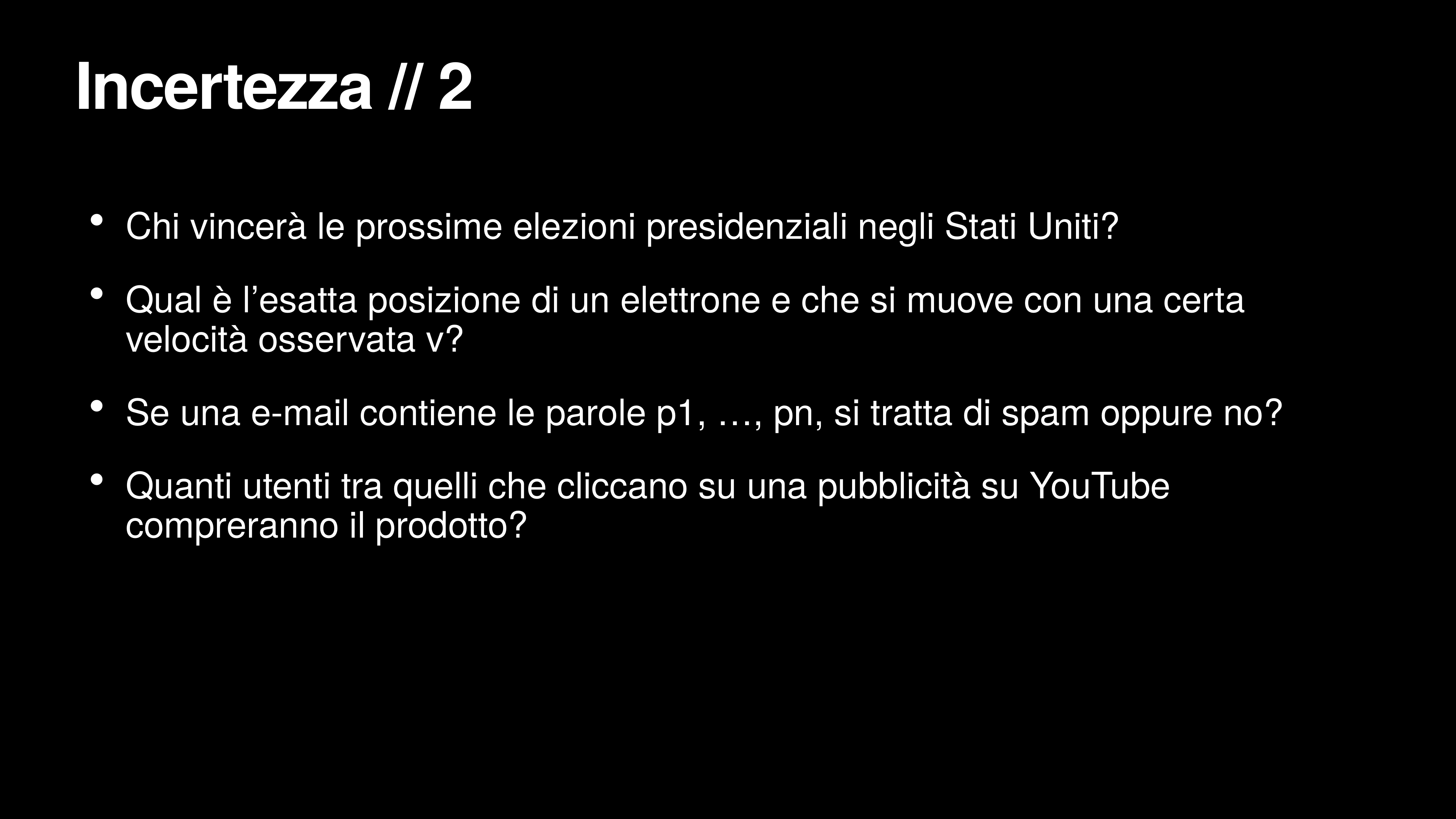

# Incertezza // 2
Chi vincerà le prossime elezioni presidenziali negli Stati Uniti?
Qual è l’esatta posizione di un elettrone e che si muove con una certa velocità osservata v?
Se una e-mail contiene le parole p1, …, pn, si tratta di spam oppure no?
Quanti utenti tra quelli che cliccano su una pubblicità su YouTube compreranno il prodotto?